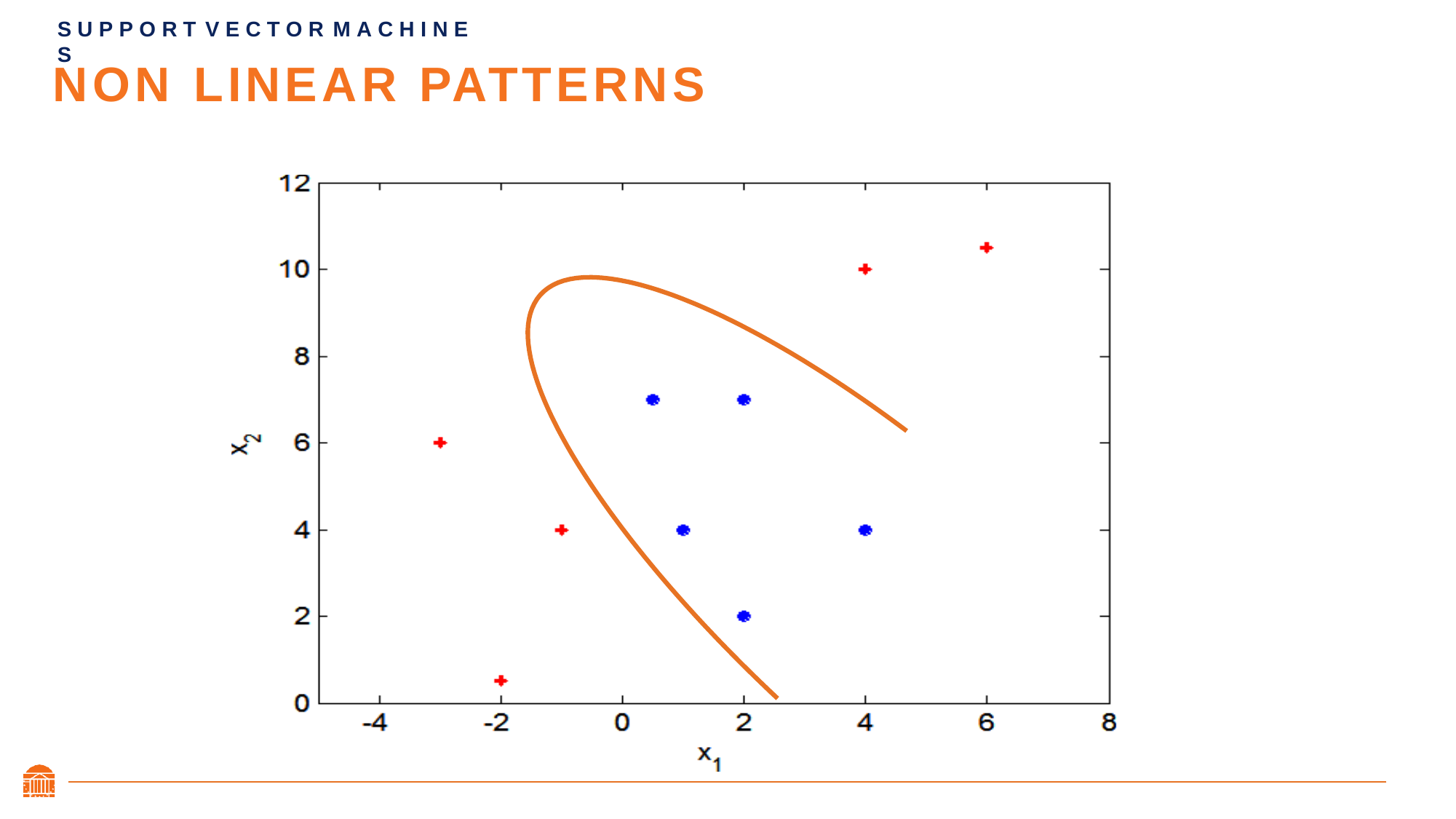

S U P P O R T V E C T O R M A C H I N E S
# NON	LINEAR	PATTERNS